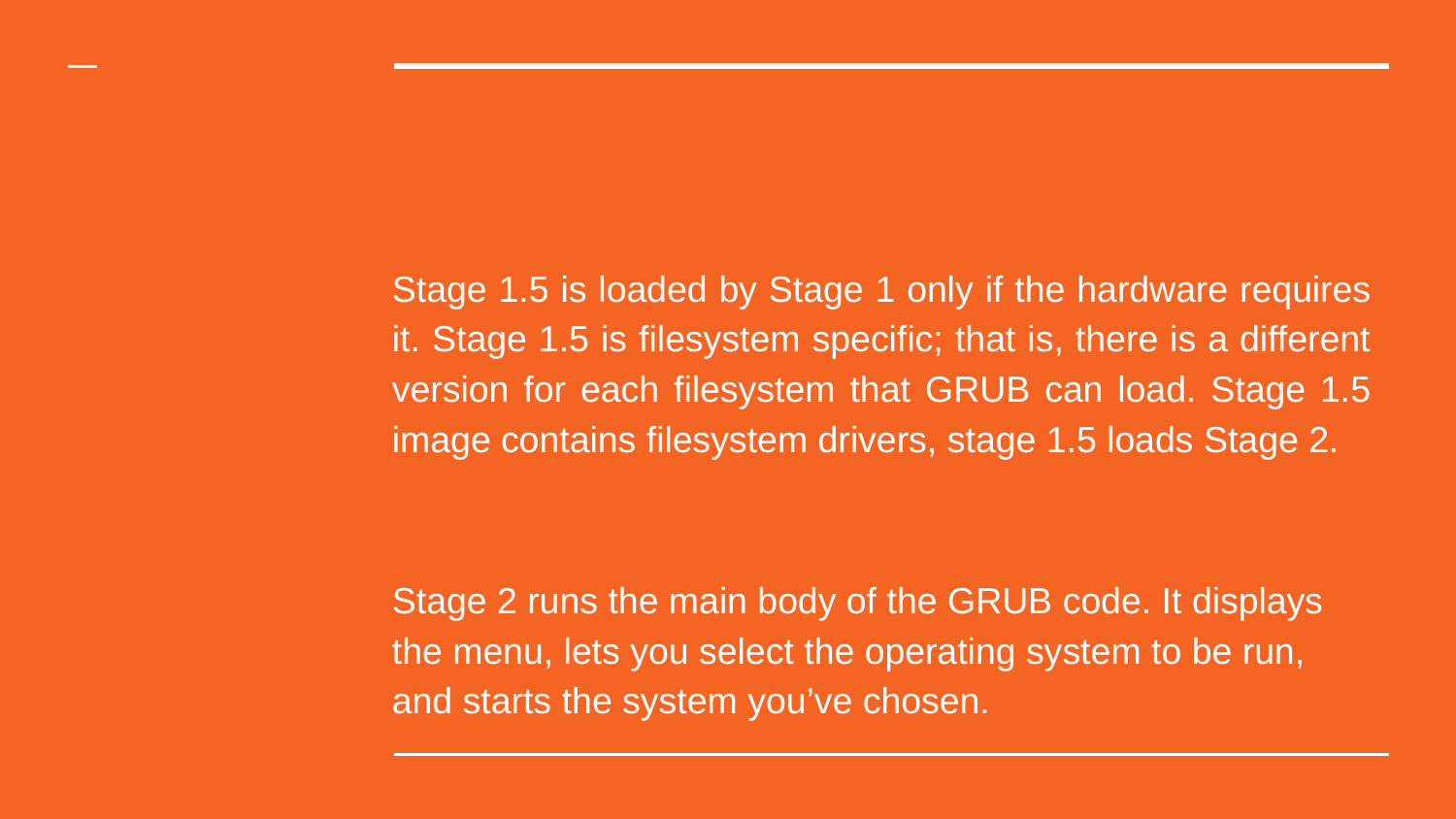

#
Stage 1.5 is loaded by Stage 1 only if the hardware requires it. Stage 1.5 is filesystem specific; that is, there is a different version for each filesystem that GRUB can load. Stage 1.5 image contains filesystem drivers, stage 1.5 loads Stage 2.

Stage 2 runs the main body of the GRUB code. It displays the menu, lets you select the operating system to be run, and starts the system you’ve chosen.